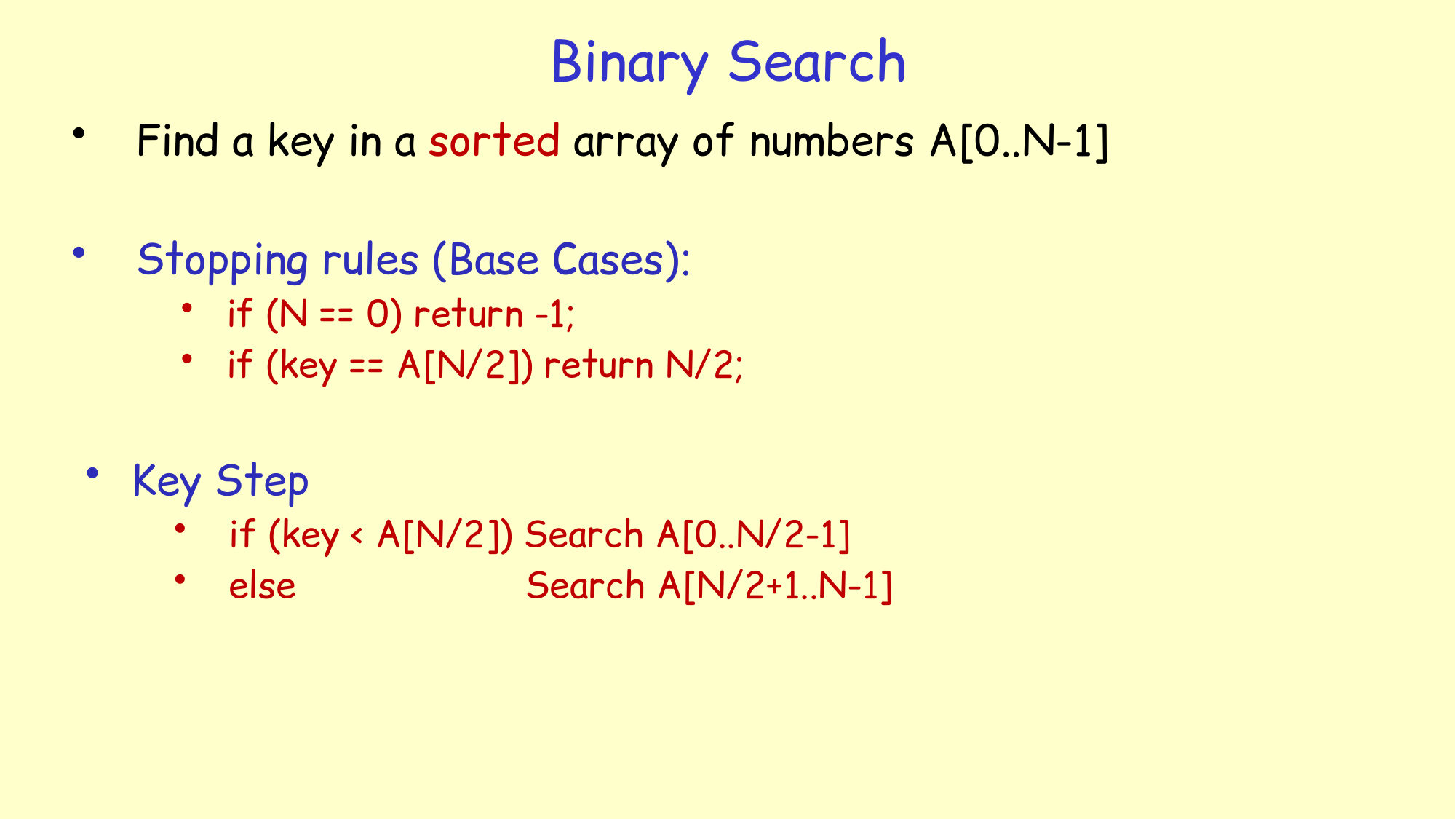

# Binary Search
Find a key in a sorted array of numbers A[0..N-1]

Stopping rules (Base Cases):
if (N == 0) return -1;
if (key == A[N/2]) return N/2;

Key Step
if (key < A[N/2]) Search A[0..N/2-1]
else                     Search A[N/2+1..N-1]